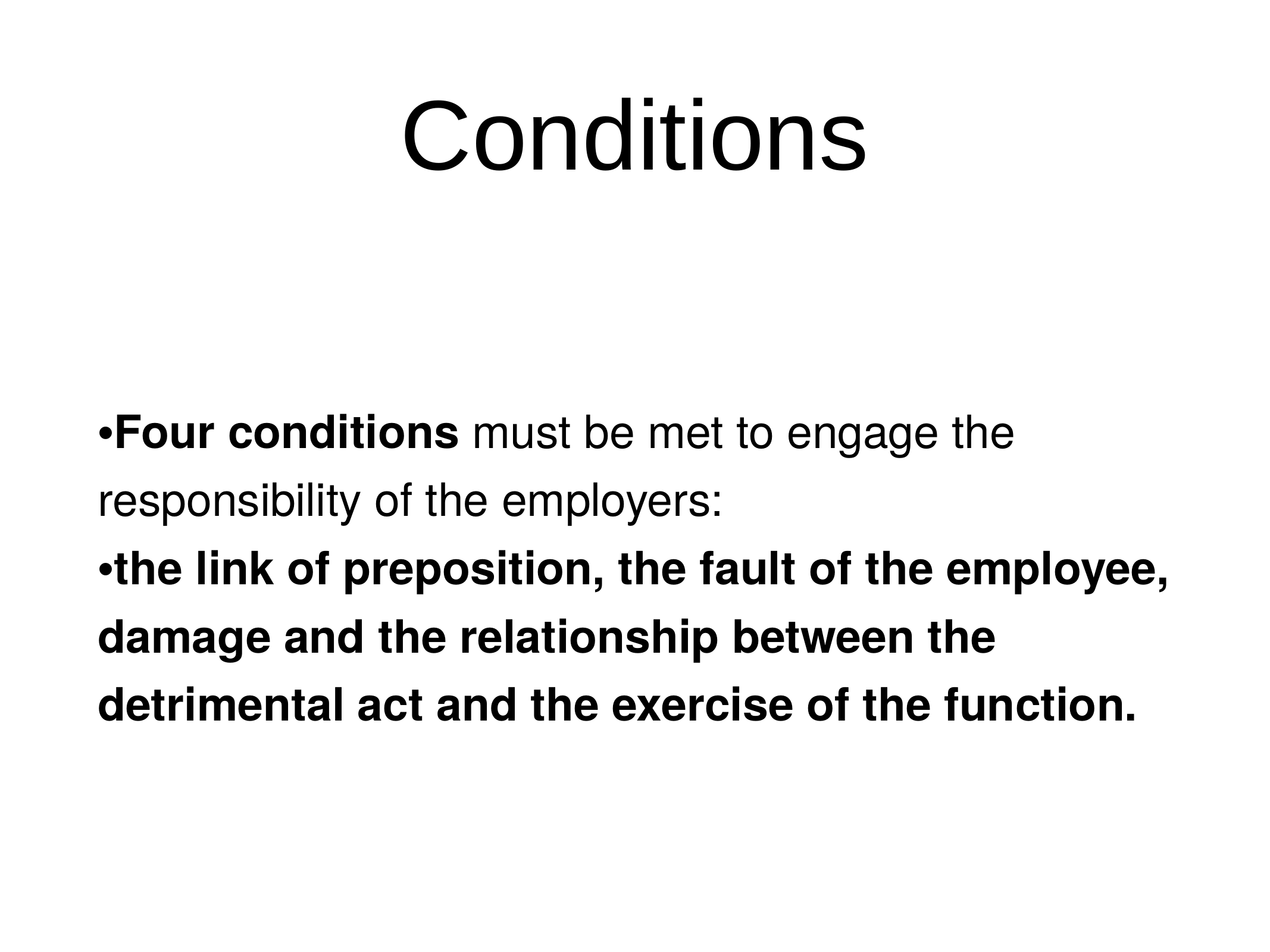

# Conditions
•Four conditions must be met to engage the responsibility of the employers:
•the link of preposition, the fault of the employee, damage and the relationship between the detrimental act and the exercise of the function.